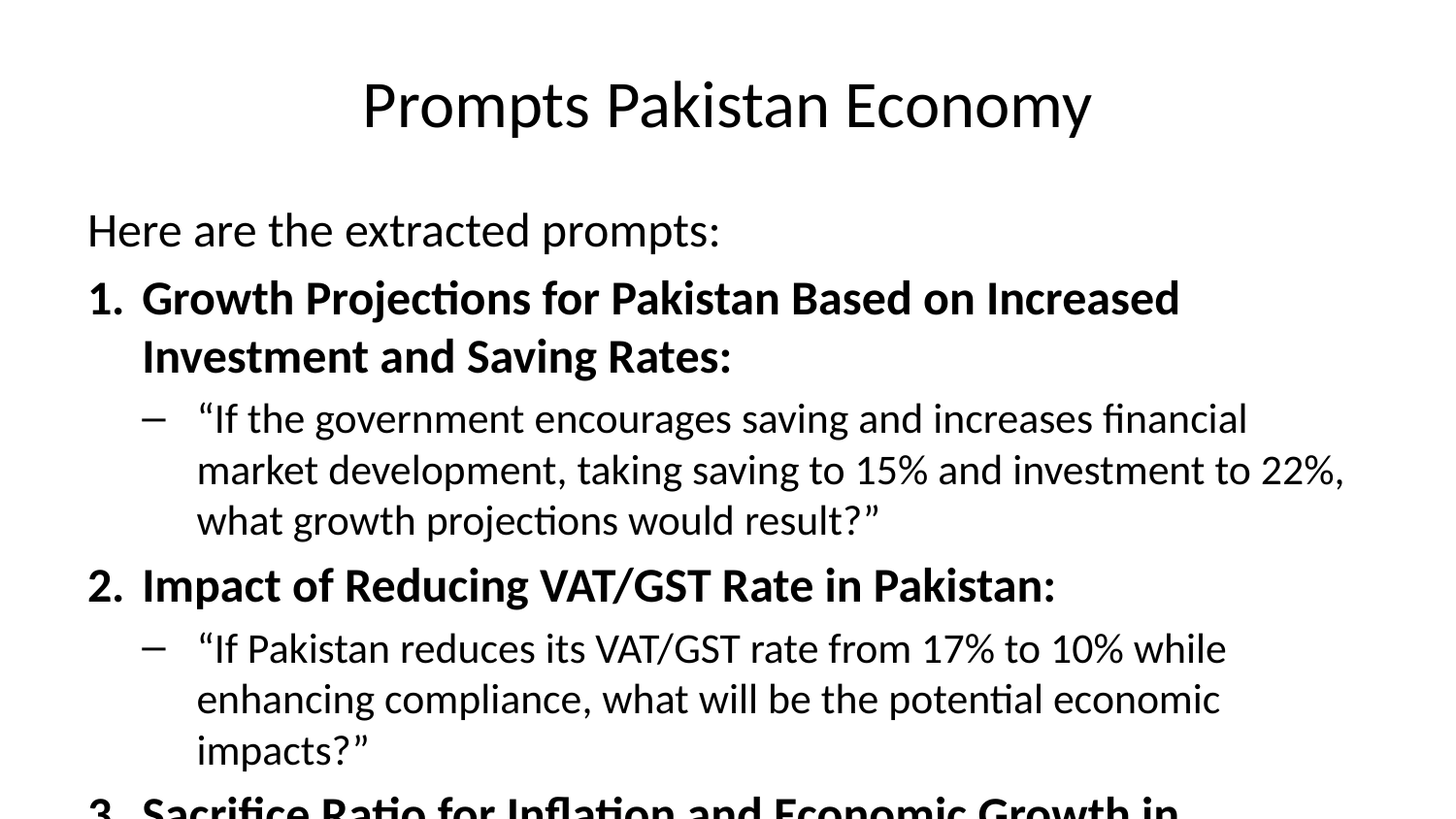

# Prompts Pakistan Economy
Here are the extracted prompts:
Growth Projections for Pakistan Based on Increased Investment and Saving Rates:
“If the government encourages saving and increases financial market development, taking saving to 15% and investment to 22%, what growth projections would result?”
Impact of Reducing VAT/GST Rate in Pakistan:
“If Pakistan reduces its VAT/GST rate from 17% to 10% while enhancing compliance, what will be the potential economic impacts?”
Sacrifice Ratio for Inflation and Economic Growth in Pakistan:
“Given Pakistan’s interest rate of 17% and receding inflation, is there a sacrifice ratio between inflation reduction and economic growth?”
Impact of Increasing Trade-to-GDP Ratio in Pakistan:
“If Pakistan increases its trade-to-GDP ratio from 0.3 to 0.5 through tariff rationalization, how might this impact economic growth?”
Impact of AI on Employment in Highly Populated Countries like Pakistan:
“With AI replacing human labor, what are the implications for employment in a highly populated, unskilled labor market like Pakistan?”
Optimal Tax Policy for Pakistan:
“What would be the optimal tax policy for Pakistan to maximize revenue while ensuring progressive taxation and economic growth?”
Impact of AI on Labor Market in Pakistan:
“How will the integration of AI and automation affect the labor market in Pakistan, particularly in sectors like agriculture and manufacturing?”